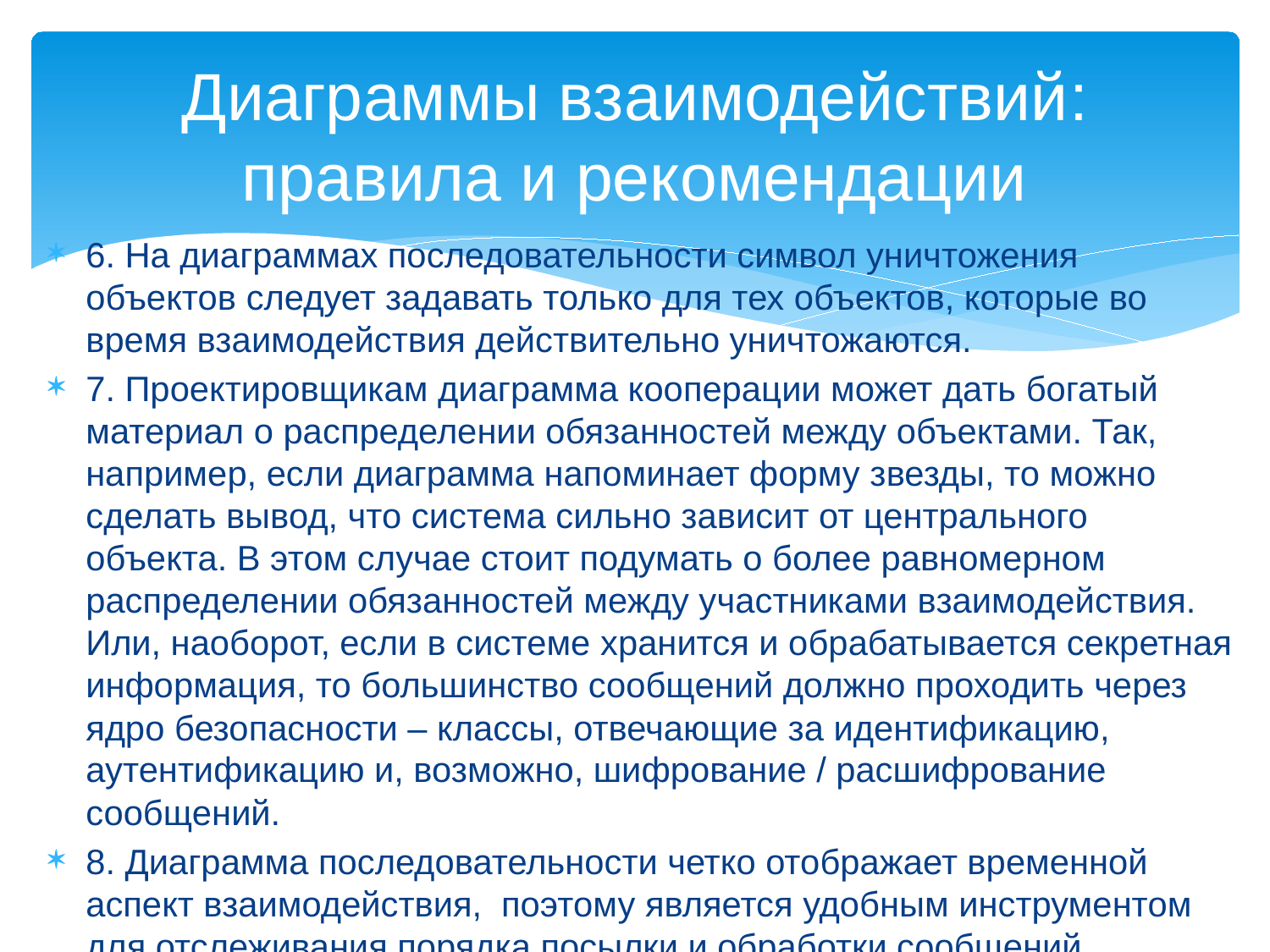

# Диаграммы взаимодействий: правила и рекомендации
6. На диаграммах последовательности символ уничтожения объектов следует задавать только для тех объектов, которые во время взаимодействия действительно уничтожаются.
7. Проектировщикам диаграмма кооперации может дать богатый материал о распределении обязанностей между объектами. Так, например, если диаграмма напоминает форму звезды, то можно сделать вывод, что система сильно зависит от центрального объекта. В этом случае стоит подумать о более равномерном распределении обязанностей между участниками взаимодействия. Или, наоборот, если в системе хранится и обрабатывается секретная информация, то большинство сообщений должно проходить через ядро безопасности – классы, отвечающие за идентификацию, аутентификацию и, возможно, шифрование / расшифрование сообщений.
8. Диаграмма последовательности четко отображает временной аспект взаимодействия,  поэтому является удобным инструментом для отслеживания порядка посылки и обработки сообщений.